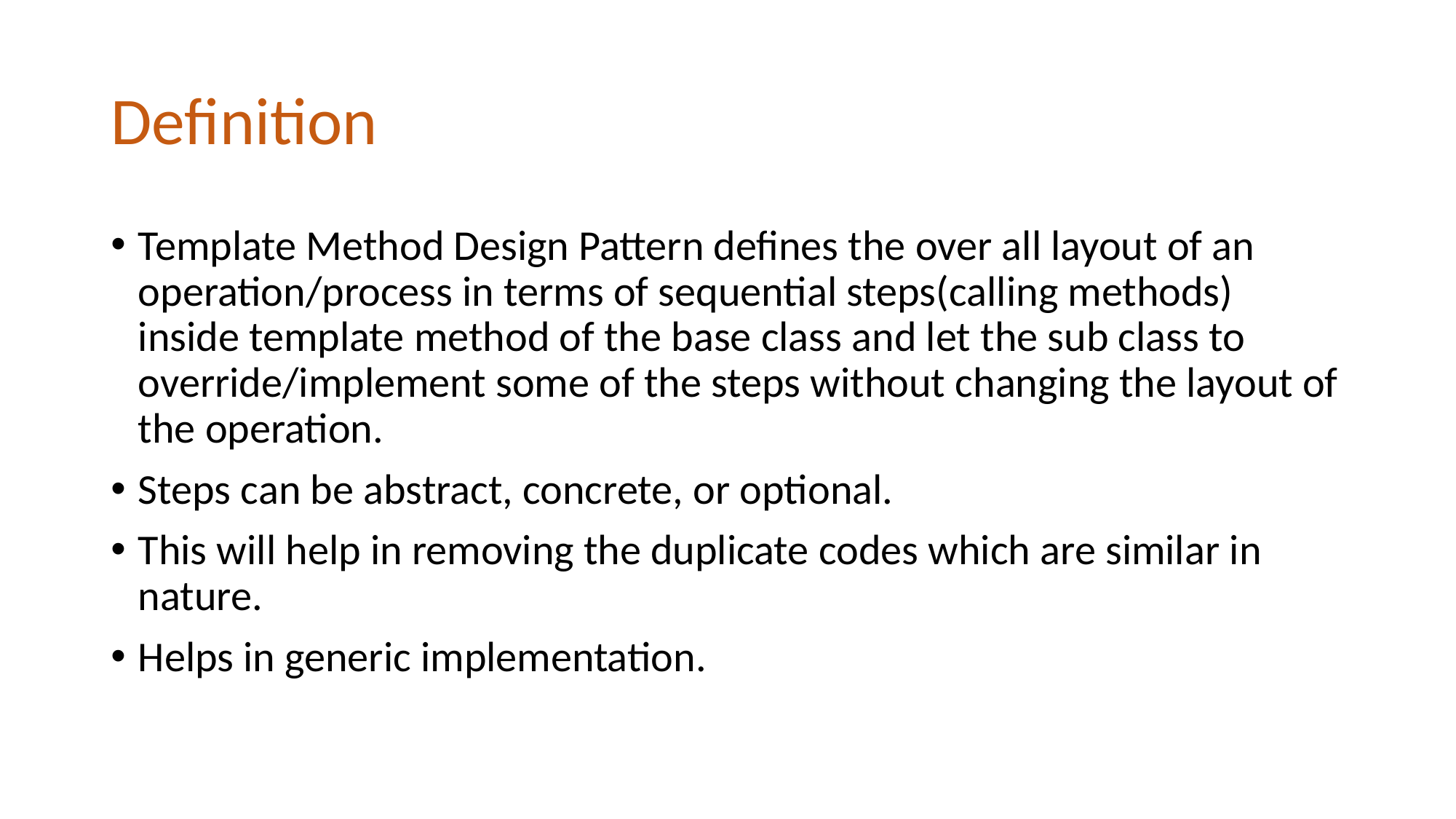

# Definition
Template Method Design Pattern defines the over all layout of an operation/process in terms of sequential steps(calling methods)  inside template method of the base class and let the sub class to override/implement some of the steps without changing the layout of the operation.
Steps can be abstract, concrete, or optional.
This will help in removing the duplicate codes which are similar in nature.
Helps in generic implementation.